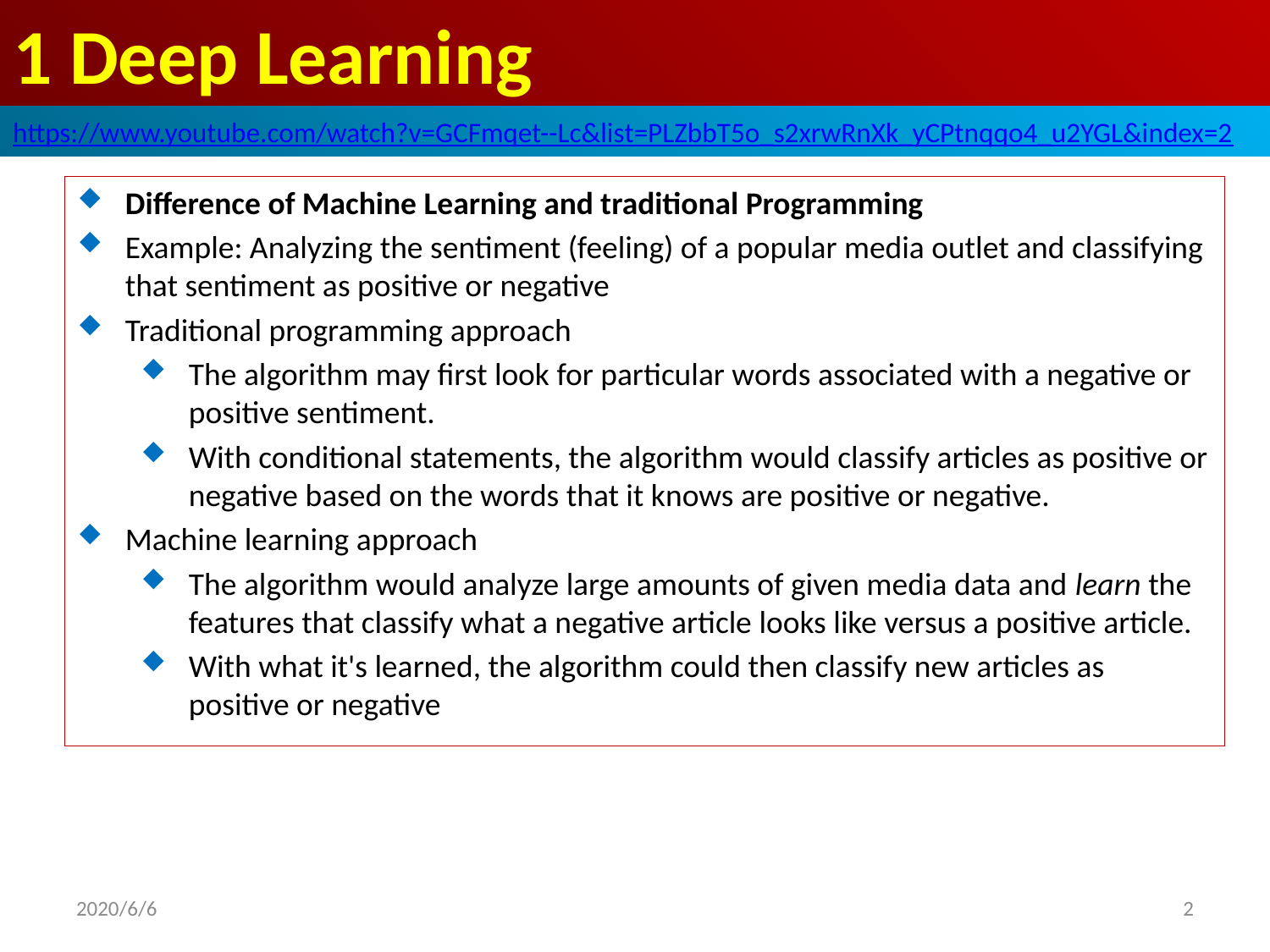

# 1 Deep Learning
https://www.youtube.com/watch?v=GCFmqet--Lc&list=PLZbbT5o_s2xrwRnXk_yCPtnqqo4_u2YGL&index=2
Difference of Machine Learning and traditional Programming
Example: Analyzing the sentiment (feeling) of a popular media outlet and classifying that sentiment as positive or negative
Traditional programming approach
The algorithm may first look for particular words associated with a negative or positive sentiment.
With conditional statements, the algorithm would classify articles as positive or negative based on the words that it knows are positive or negative.
Machine learning approach
The algorithm would analyze large amounts of given media data and learn the features that classify what a negative article looks like versus a positive article.
With what it's learned, the algorithm could then classify new articles as positive or negative
2020/6/6
2